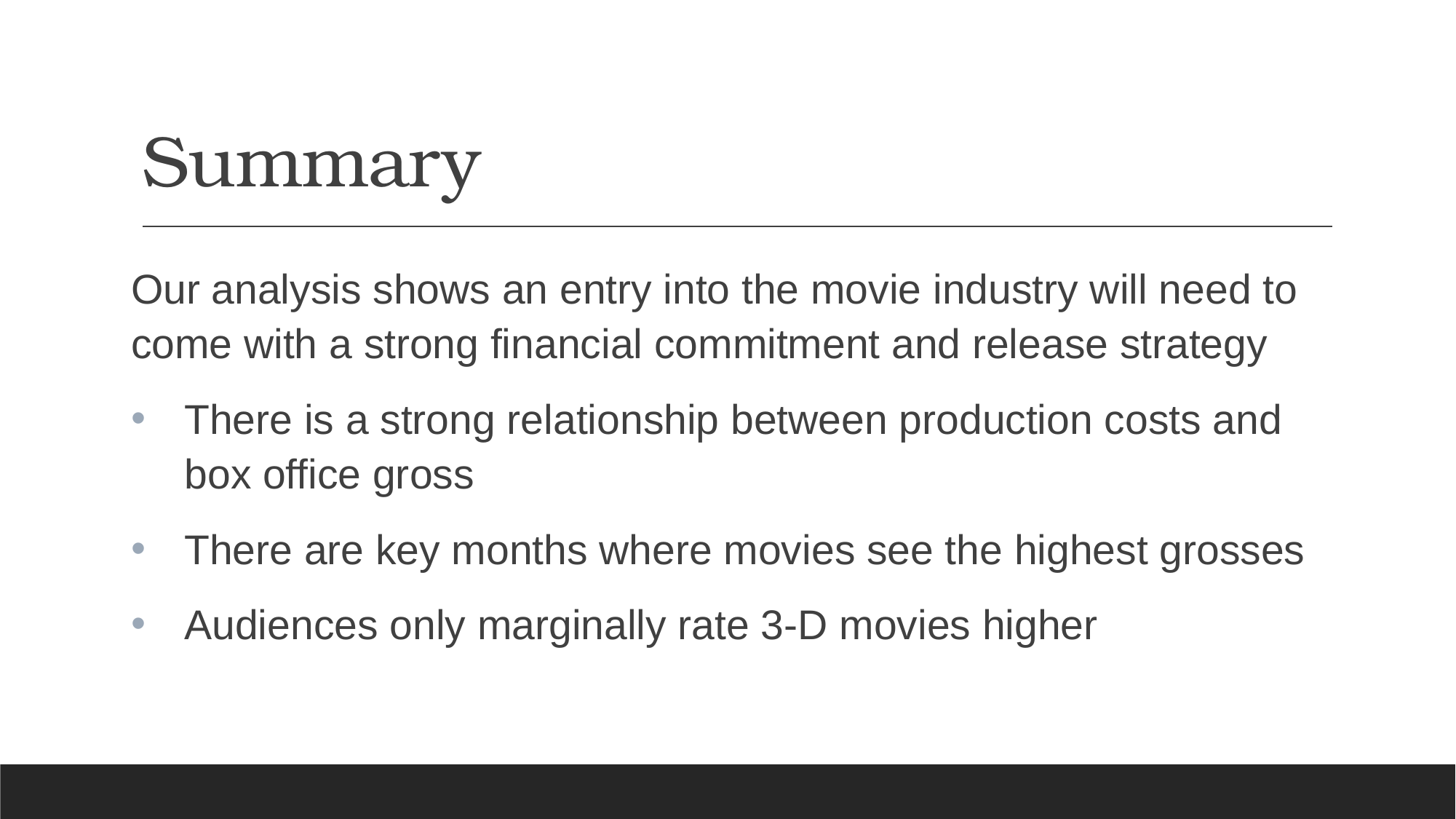

# Summary
Our analysis shows an entry into the movie industry will need to come with a strong financial commitment and release strategy
There is a strong relationship between production costs and box office gross
There are key months where movies see the highest grosses
Audiences only marginally rate 3-D movies higher